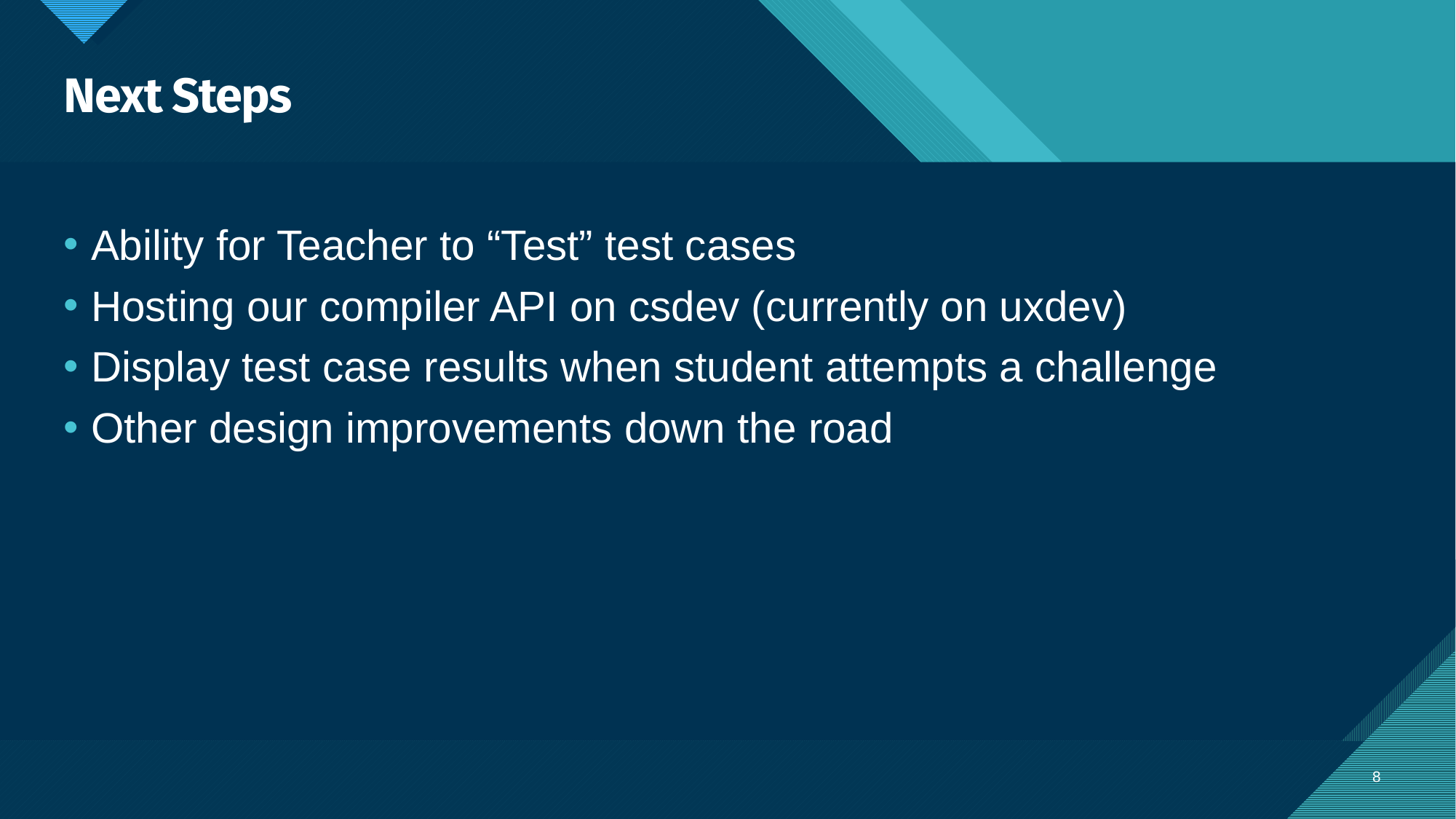

# Next Steps
Ability for Teacher to “Test” test cases
Hosting our compiler API on csdev (currently on uxdev)
Display test case results when student attempts a challenge
Other design improvements down the road

8